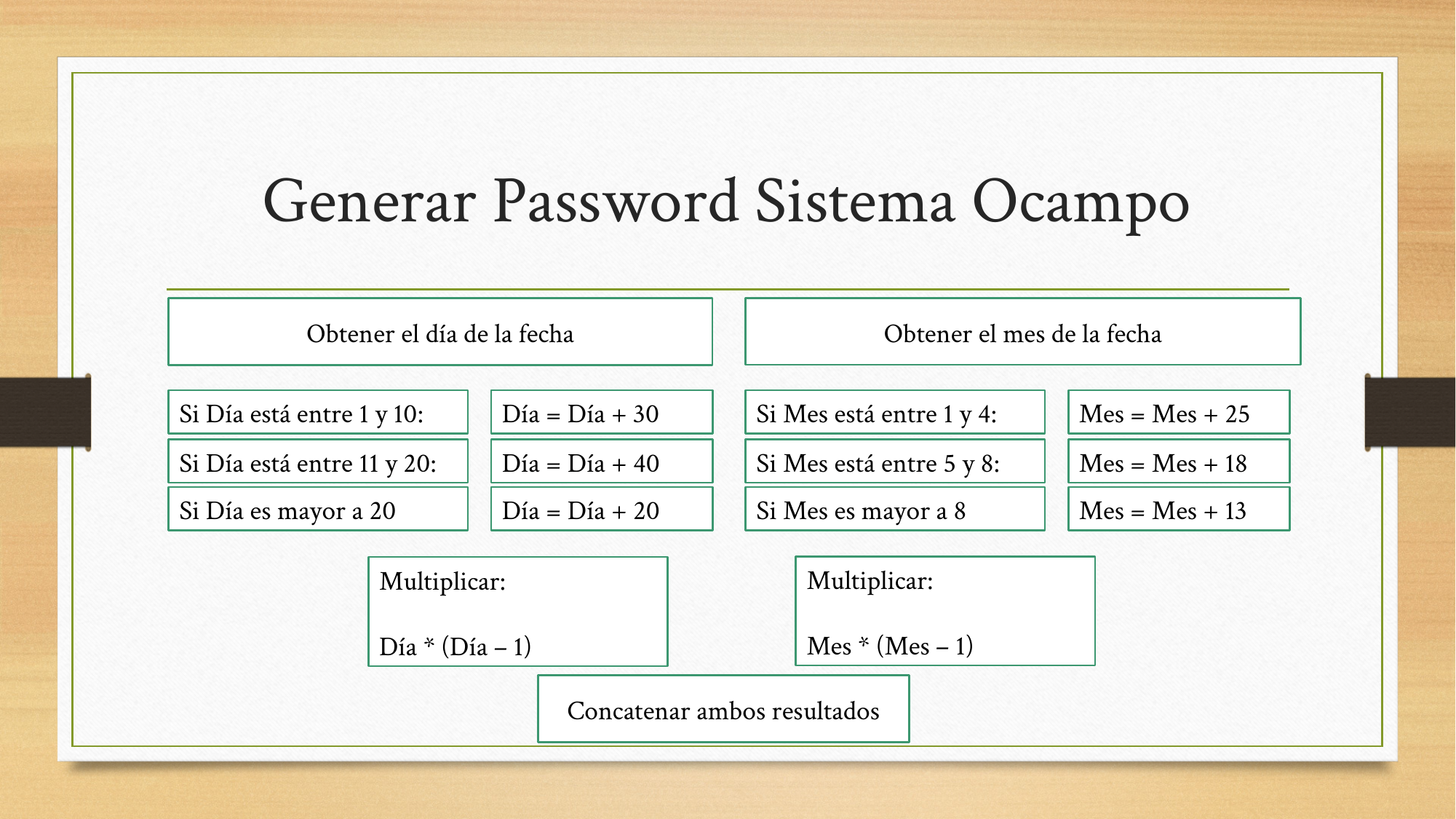

# Generar Password Sistema Ocampo
Obtener el mes de la fecha
Obtener el día de la fecha
Si Día está entre 1 y 10:
Día = Día + 30
Si Mes está entre 1 y 4:
Mes = Mes + 25
Si Día está entre 11 y 20:
Día = Día + 40
Si Mes está entre 5 y 8:
Mes = Mes + 18
Si Día es mayor a 20
Día = Día + 20
Si Mes es mayor a 8
Mes = Mes + 13
Multiplicar:

Mes * (Mes – 1)
Multiplicar:

Día * (Día – 1)
Concatenar ambos resultados